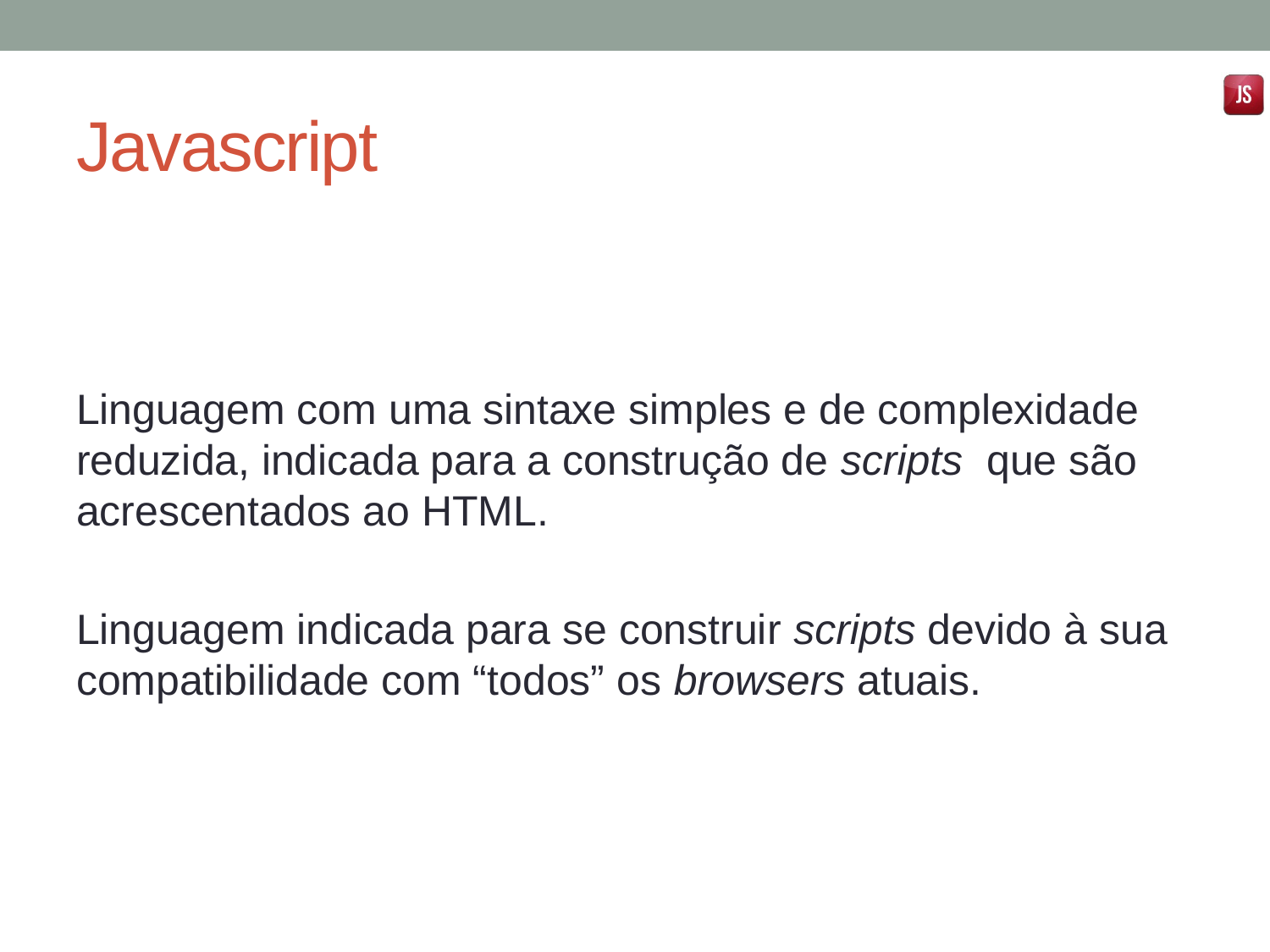

# Javascript
Linguagem com uma sintaxe simples e de complexidade reduzida, indicada para a construção de scripts  que são acrescentados ao HTML.

Linguagem indicada para se construir scripts devido à sua compatibilidade com “todos” os browsers atuais.